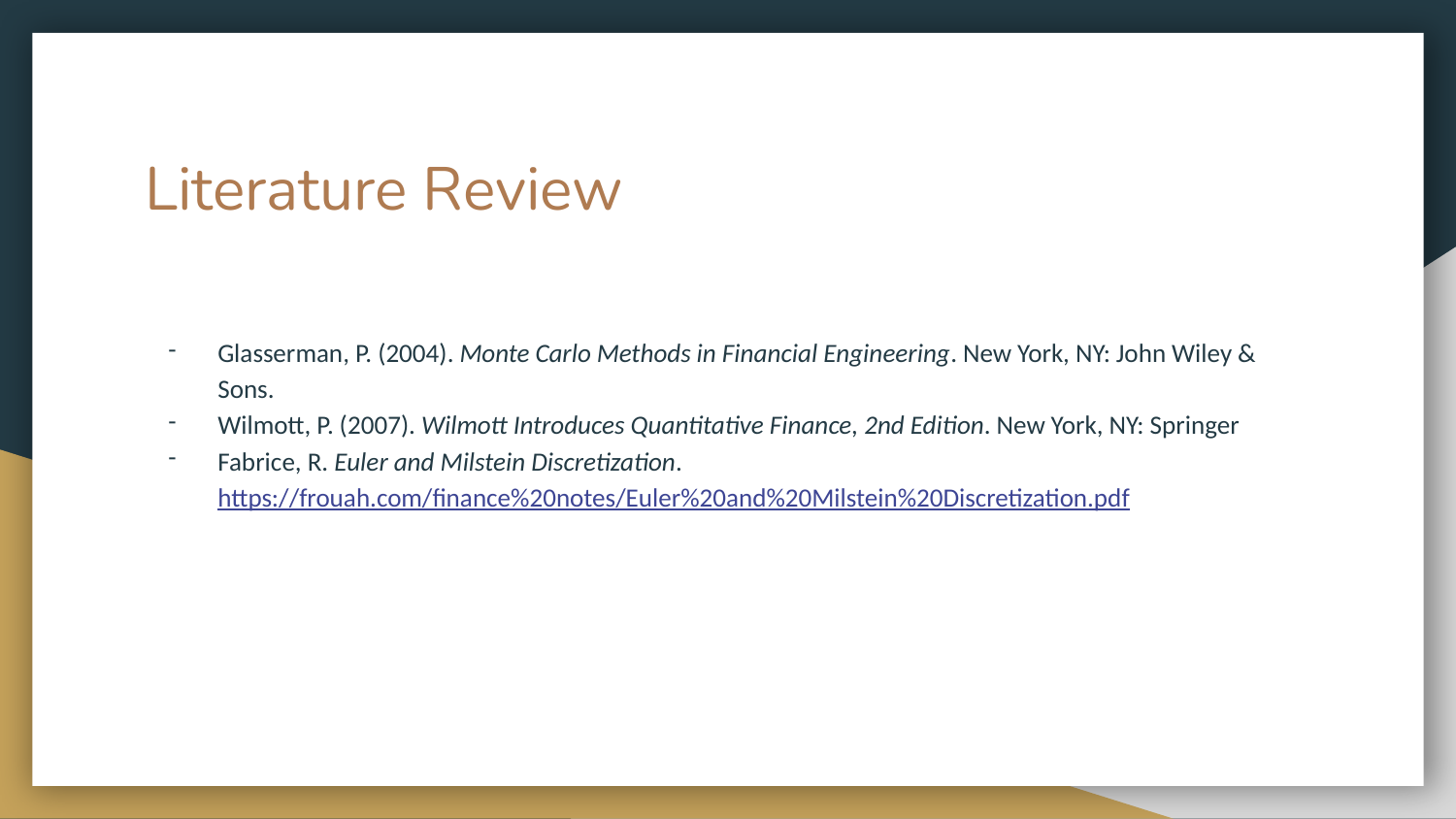

# Literature Review
Glasserman, P. (2004). Monte Carlo Methods in Financial Engineering. New York, NY: John Wiley & Sons.
Wilmott, P. (2007). Wilmott Introduces Quantitative Finance, 2nd Edition. New York, NY: Springer
Fabrice, R. Euler and Milstein Discretization. https://frouah.com/finance%20notes/Euler%20and%20Milstein%20Discretization.pdf